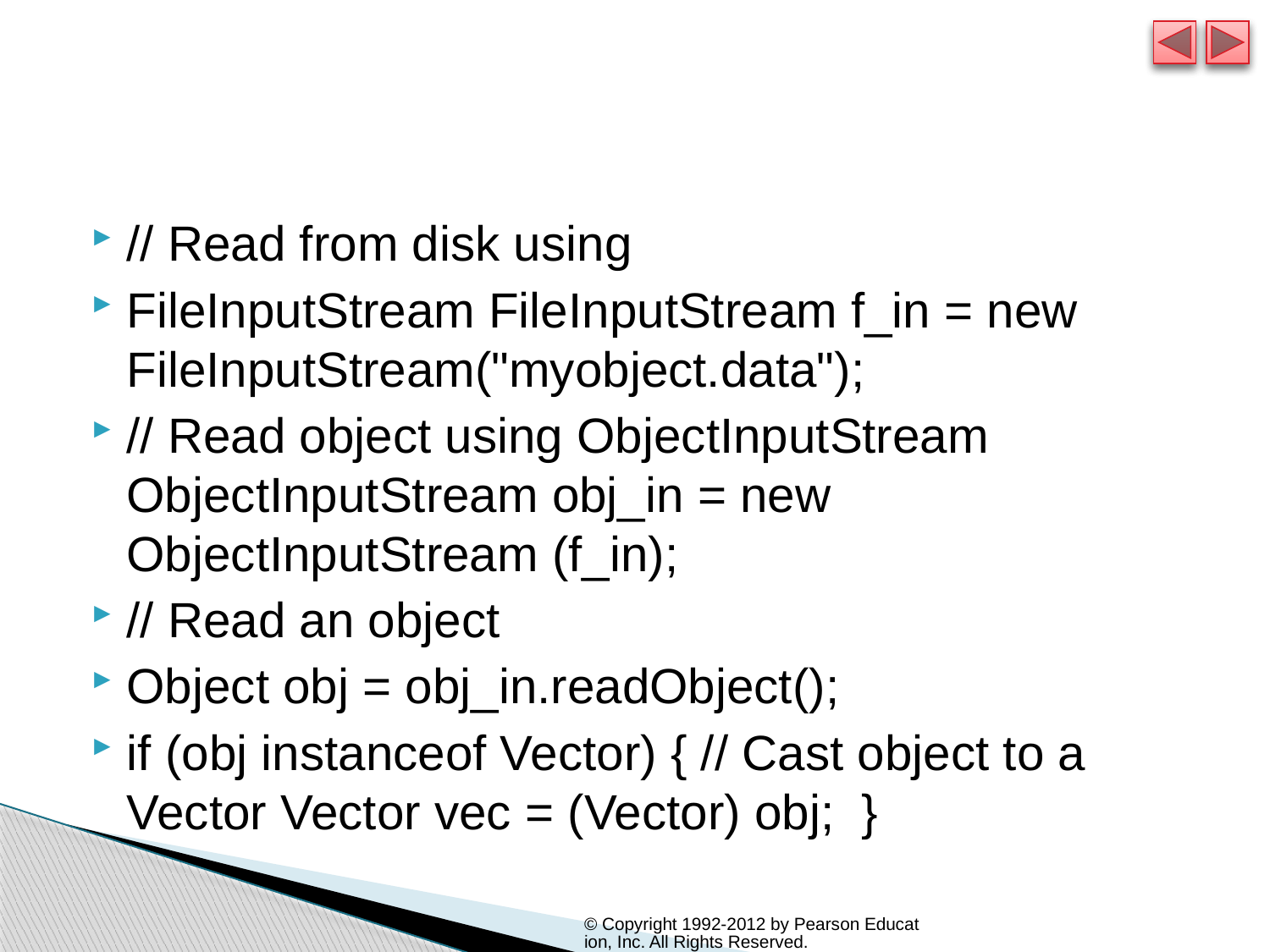

#
// Read from disk using
FileInputStream FileInputStream f_in = new FileInputStream("myobject.data");
// Read object using ObjectInputStream ObjectInputStream obj_in = new ObjectInputStream (f_in);
// Read an object
Object obj = obj_in.readObject();
if (obj instanceof Vector) { // Cast object to a Vector Vector vec = (Vector) obj;  }
© Copyright 1992-2012 by Pearson Education, Inc. All Rights Reserved.